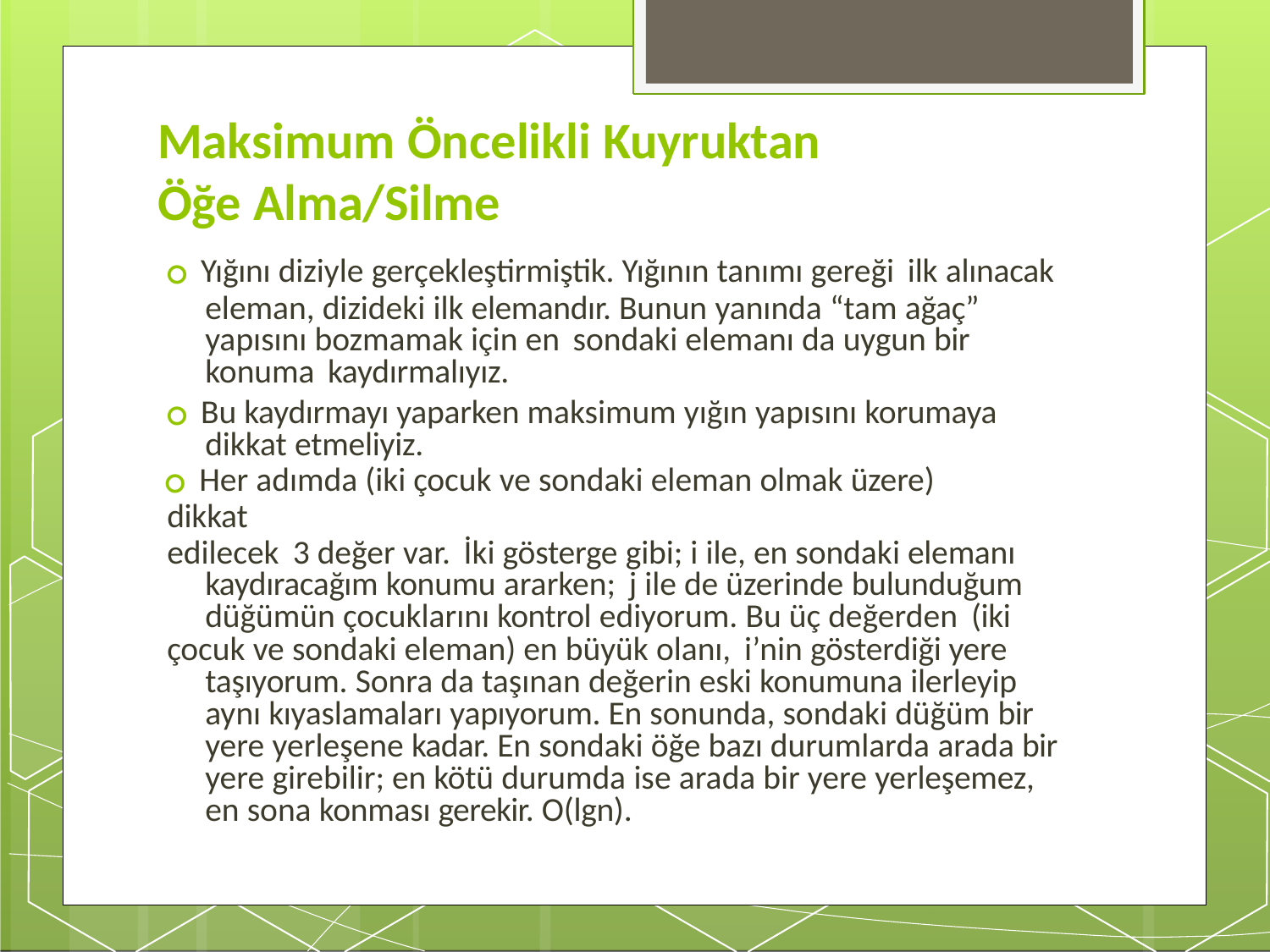

# Maksimum Öncelikli Kuyruktan
Öğe Alma/Silme
🞇 Yığını diziyle gerçekleştirmiştik. Yığının tanımı gereği ilk alınacak
eleman, dizideki ilk elemandır. Bunun yanında “tam ağaç” yapısını bozmamak için en sondaki elemanı da uygun bir konuma kaydırmalıyız.
🞇 Bu kaydırmayı yaparken maksimum yığın yapısını korumaya dikkat etmeliyiz.
🞇 Her adımda (iki çocuk ve sondaki eleman olmak üzere) dikkat
edilecek 3 değer var. İki gösterge gibi; i ile, en sondaki elemanı kaydıracağım konumu ararken; j ile de üzerinde bulunduğum düğümün çocuklarını kontrol ediyorum. Bu üç değerden (iki
çocuk ve sondaki eleman) en büyük olanı, i’nin gösterdiği yere taşıyorum. Sonra da taşınan değerin eski konumuna ilerleyip aynı kıyaslamaları yapıyorum. En sonunda, sondaki düğüm bir yere yerleşene kadar. En sondaki öğe bazı durumlarda arada bir yere girebilir; en kötü durumda ise arada bir yere yerleşemez, en sona konması gerekir. O(lgn).